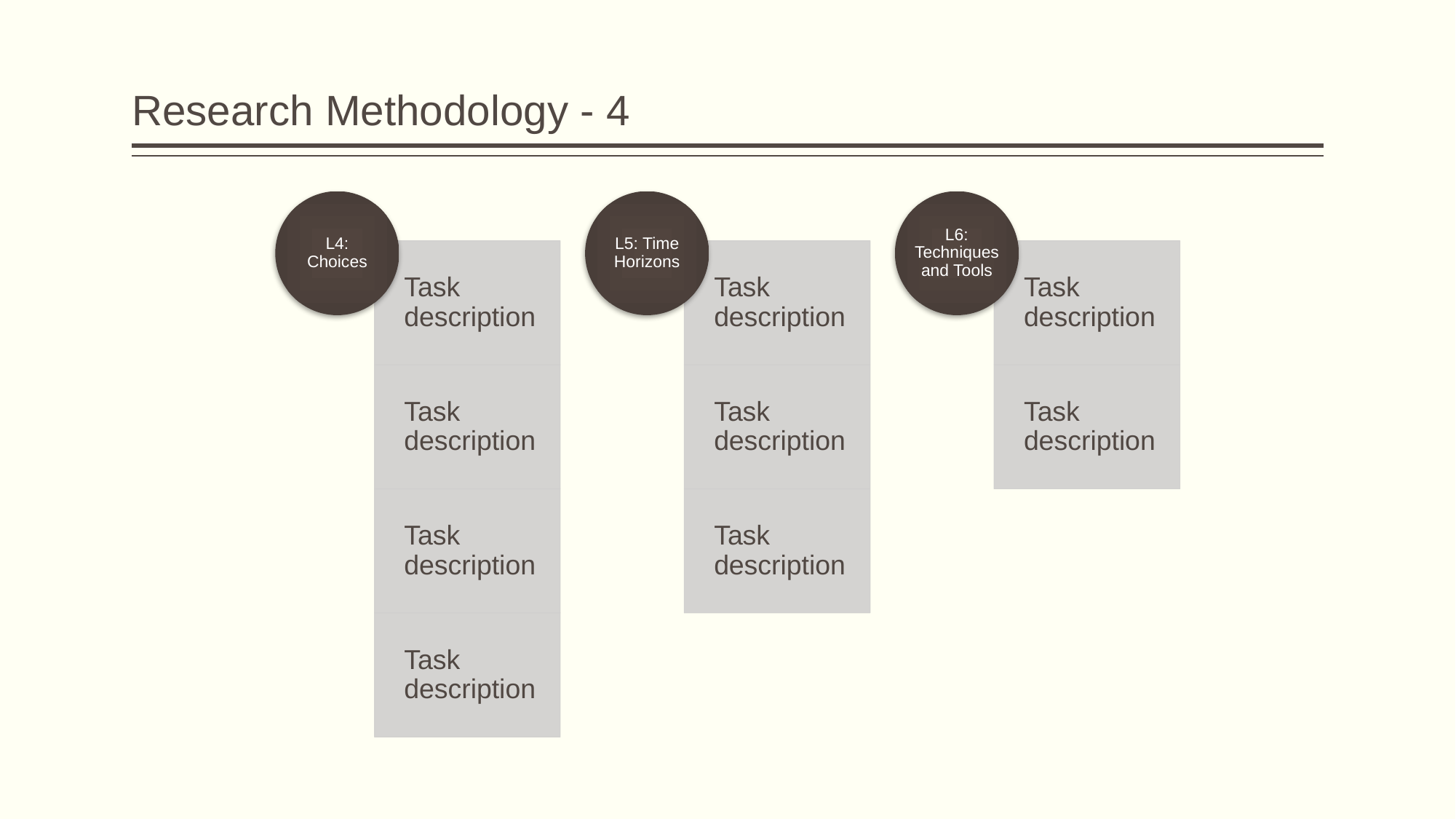

# Research Methodology - 4
Task description
Task description
Task description
Task description
L4: Choices
Task description
Task description
Task description
L5: Time Horizons
Task description
Task description
L6: Techniques and Tools